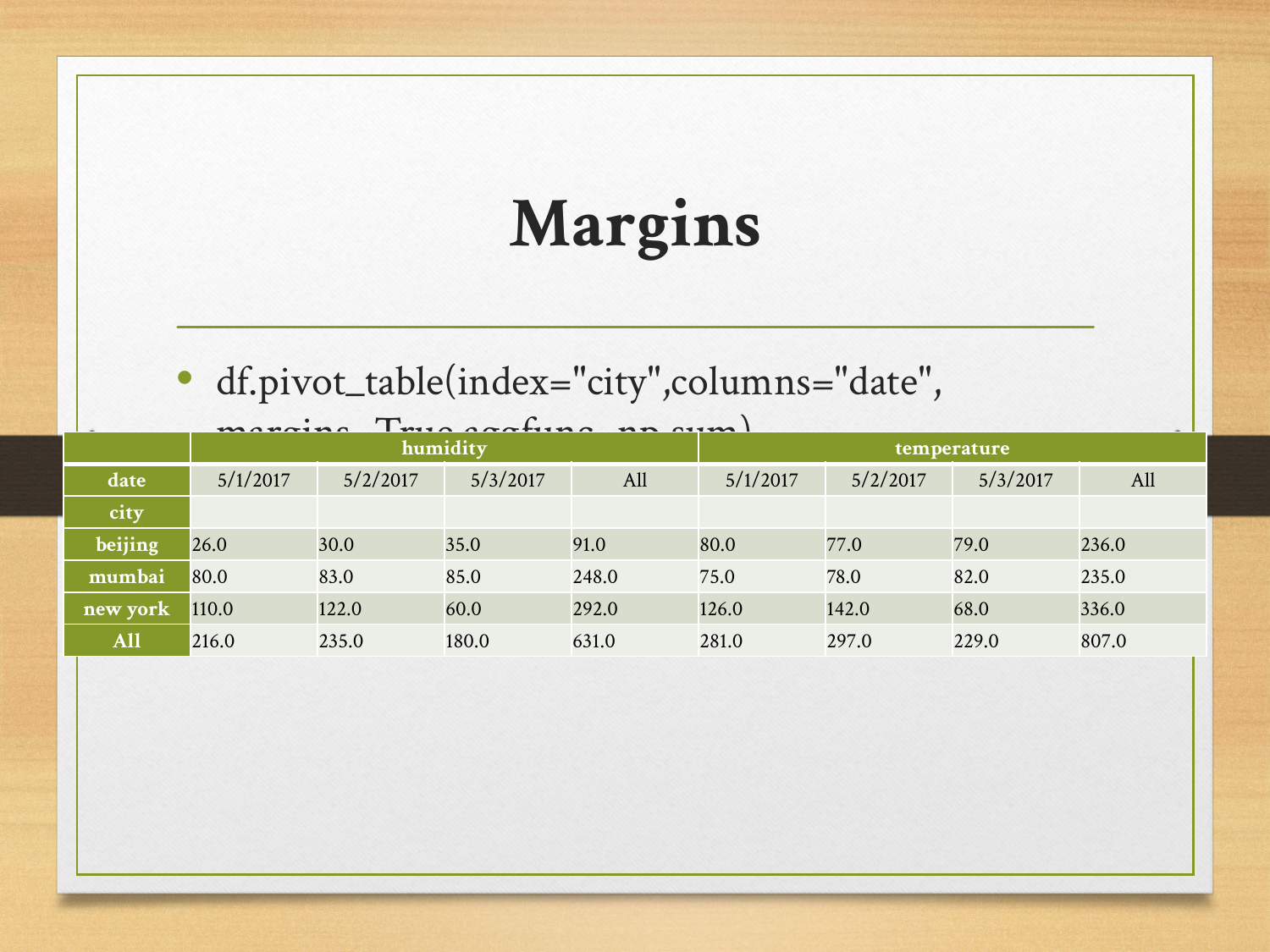

# Margins
df.pivot_table(index="city",columns="date", margins=True,aggfunc=np.sum)

|  | humidity |  |  |  | temperature |  |  |  |
| --- | --- | --- | --- | --- | --- | --- | --- | --- |
| date | 5/1/2017 | 5/2/2017 | 5/3/2017 | All | 5/1/2017 | 5/2/2017 | 5/3/2017 | All |
| city |  |  |  |  |  |  |  |  |
| beijing | 26.0 | 30.0 | 35.0 | 91.0 | 80.0 | 77.0 | 79.0 | 236.0 |
| mumbai | 80.0 | 83.0 | 85.0 | 248.0 | 75.0 | 78.0 | 82.0 | 235.0 |
| new york | 110.0 | 122.0 | 60.0 | 292.0 | 126.0 | 142.0 | 68.0 | 336.0 |
| All | 216.0 | 235.0 | 180.0 | 631.0 | 281.0 | 297.0 | 229.0 | 807.0 |